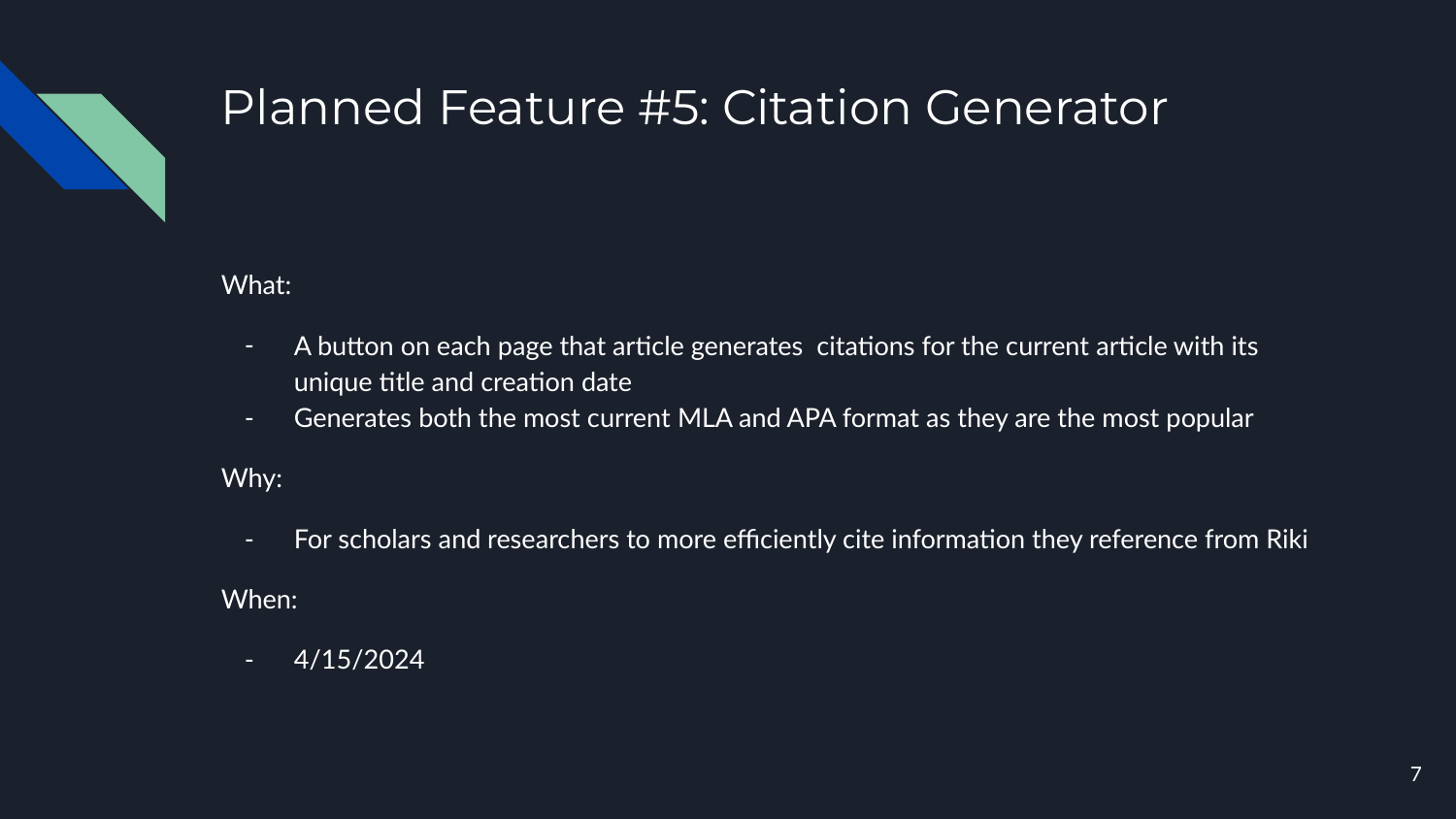

# Planned Feature #5: Citation Generator
What:
A button on each page that article generates  citations for the current article with its unique title and creation date
Generates both the most current MLA and APA format as they are the most popular
Why:
For scholars and researchers to more efficiently cite information they reference from Riki
When:
4/15/2024
7